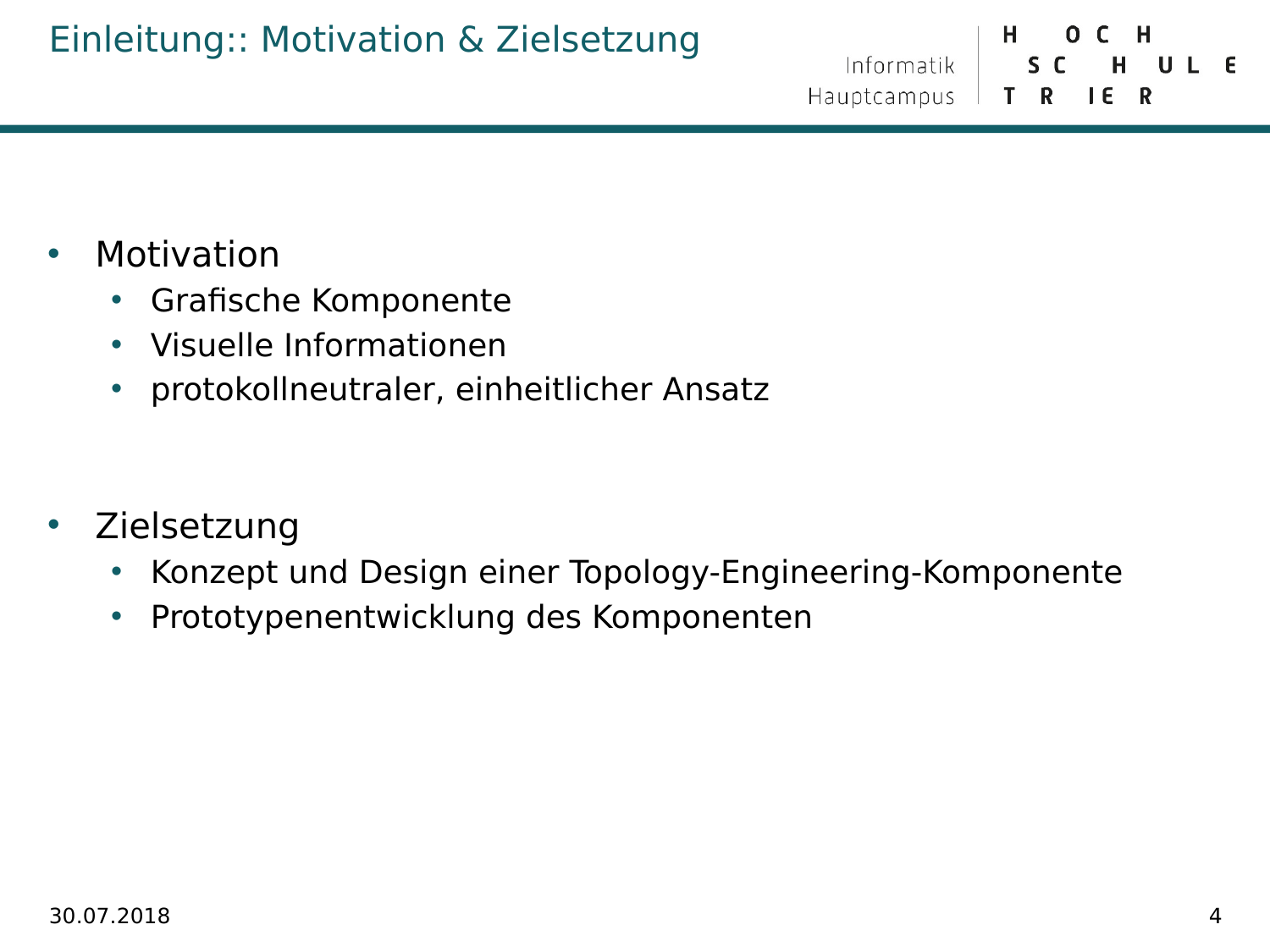

# Einleitung:: Motivation & Zielsetzung

Motivation
Grafische Komponente
Visuelle Informationen
protokollneutraler, einheitlicher Ansatz

Zielsetzung
Konzept und Design einer Topology-Engineering-Komponente
Prototypenentwicklung des Komponenten

30.07.2018

4